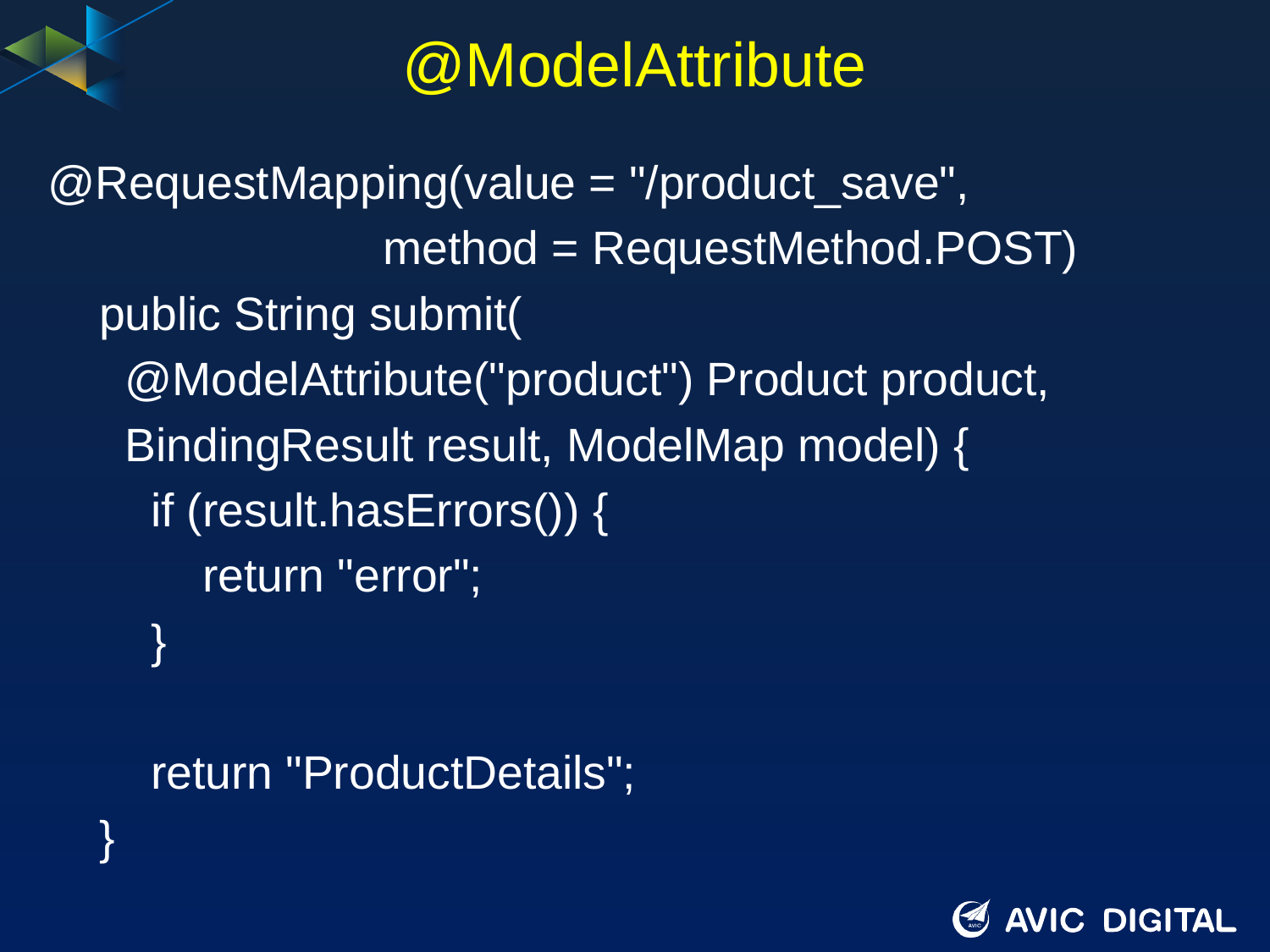

# @ModelAttribute
@RequestMapping(value = "/product_save",
                          method = RequestMethod.POST)
    public String submit(
      @ModelAttribute("product") Product product,
      BindingResult result, ModelMap model) {
        if (result.hasErrors()) {
            return "error";
        }

        return "ProductDetails";
    }